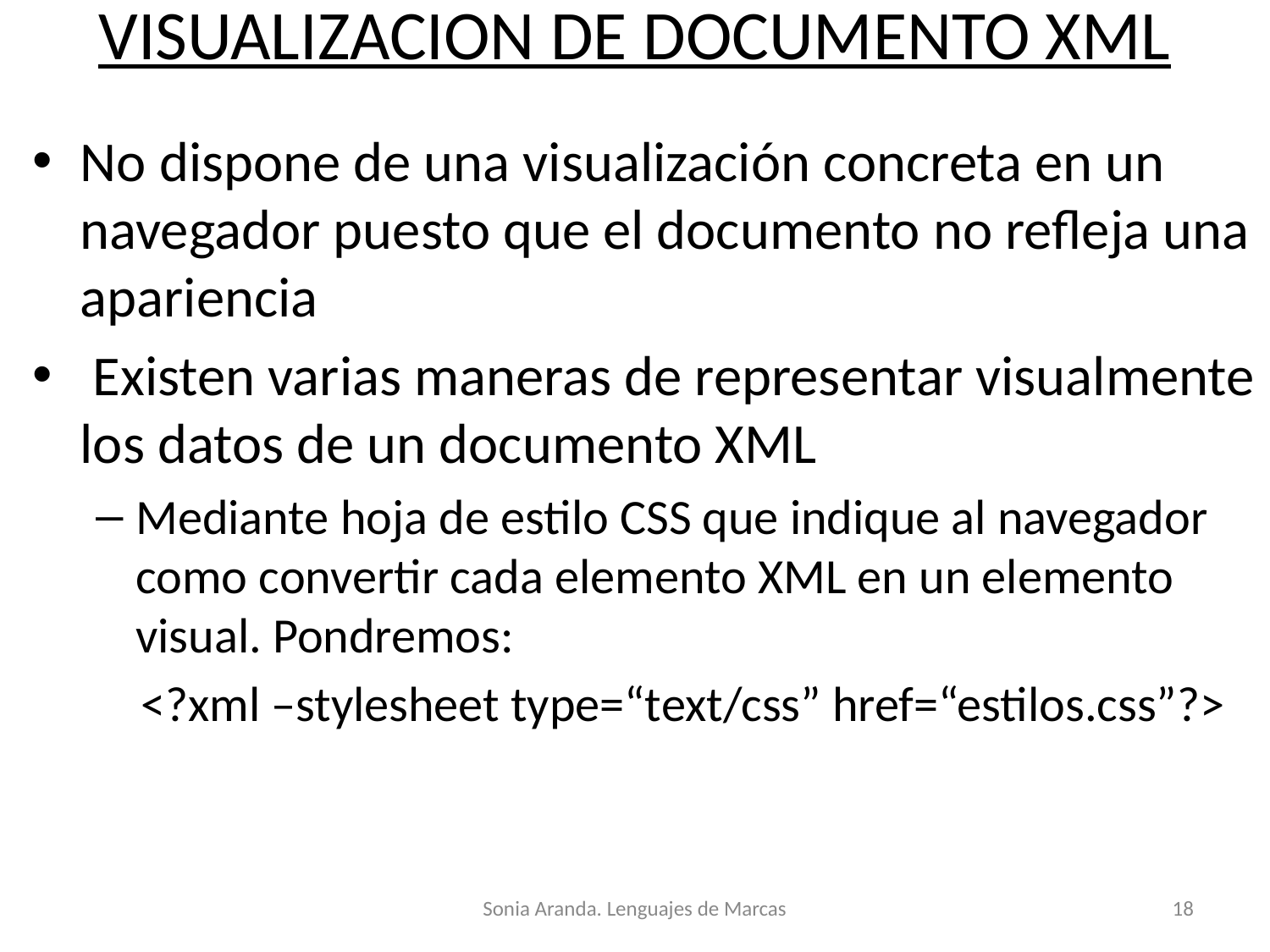

# VISUALIZACION DE DOCUMENTO XML
No dispone de una visualización concreta en un navegador puesto que el documento no refleja una apariencia
 Existen varias maneras de representar visualmente los datos de un documento XML
Mediante hoja de estilo CSS que indique al navegador como convertir cada elemento XML en un elemento visual. Pondremos:
    <?xml –stylesheet type=“text/css” href=“estilos.css”?>
Sonia Aranda. Lenguajes de Marcas
18